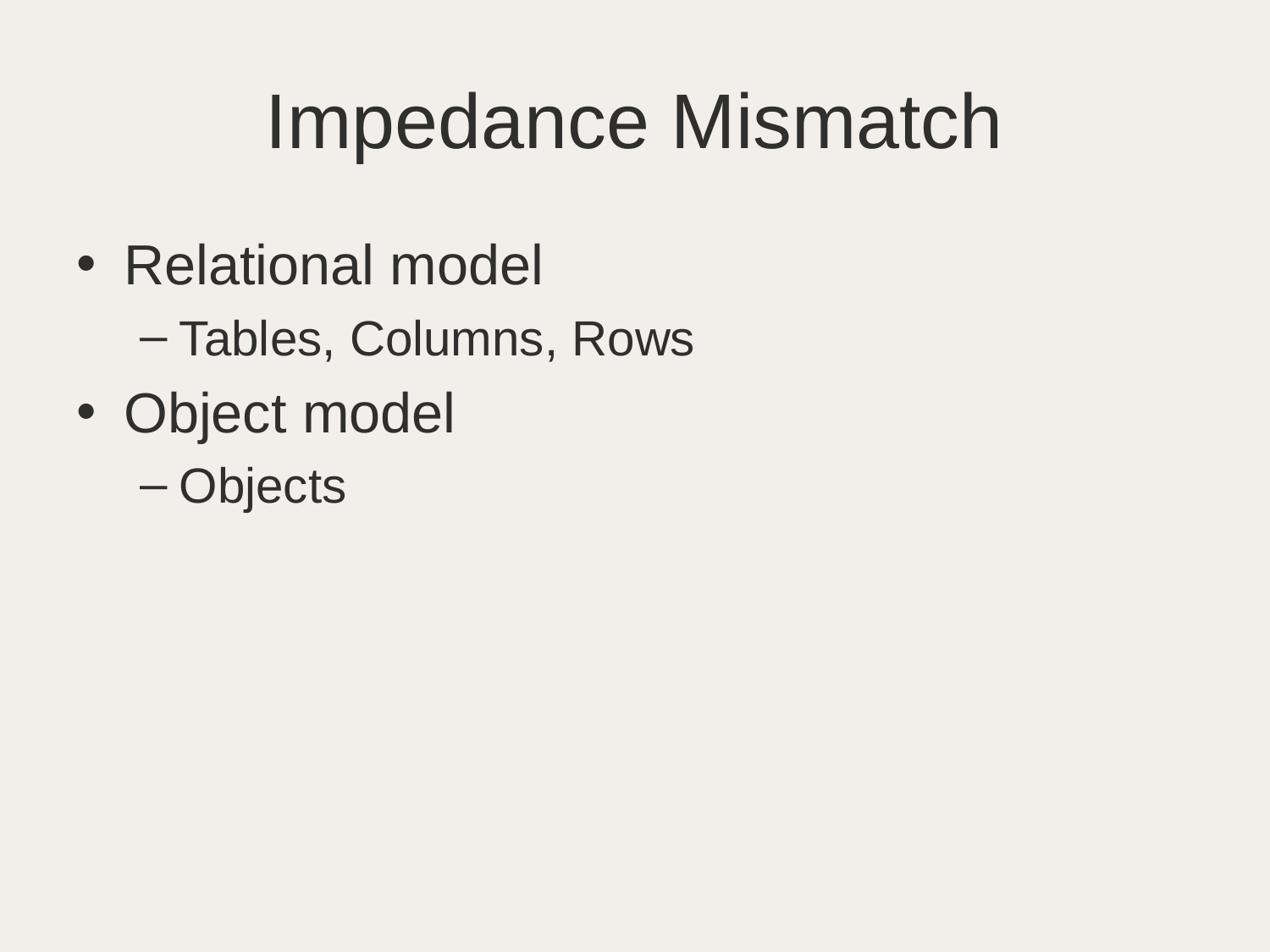

# Impedance Mismatch
Relational model
Tables, Columns, Rows
Object model
Objects